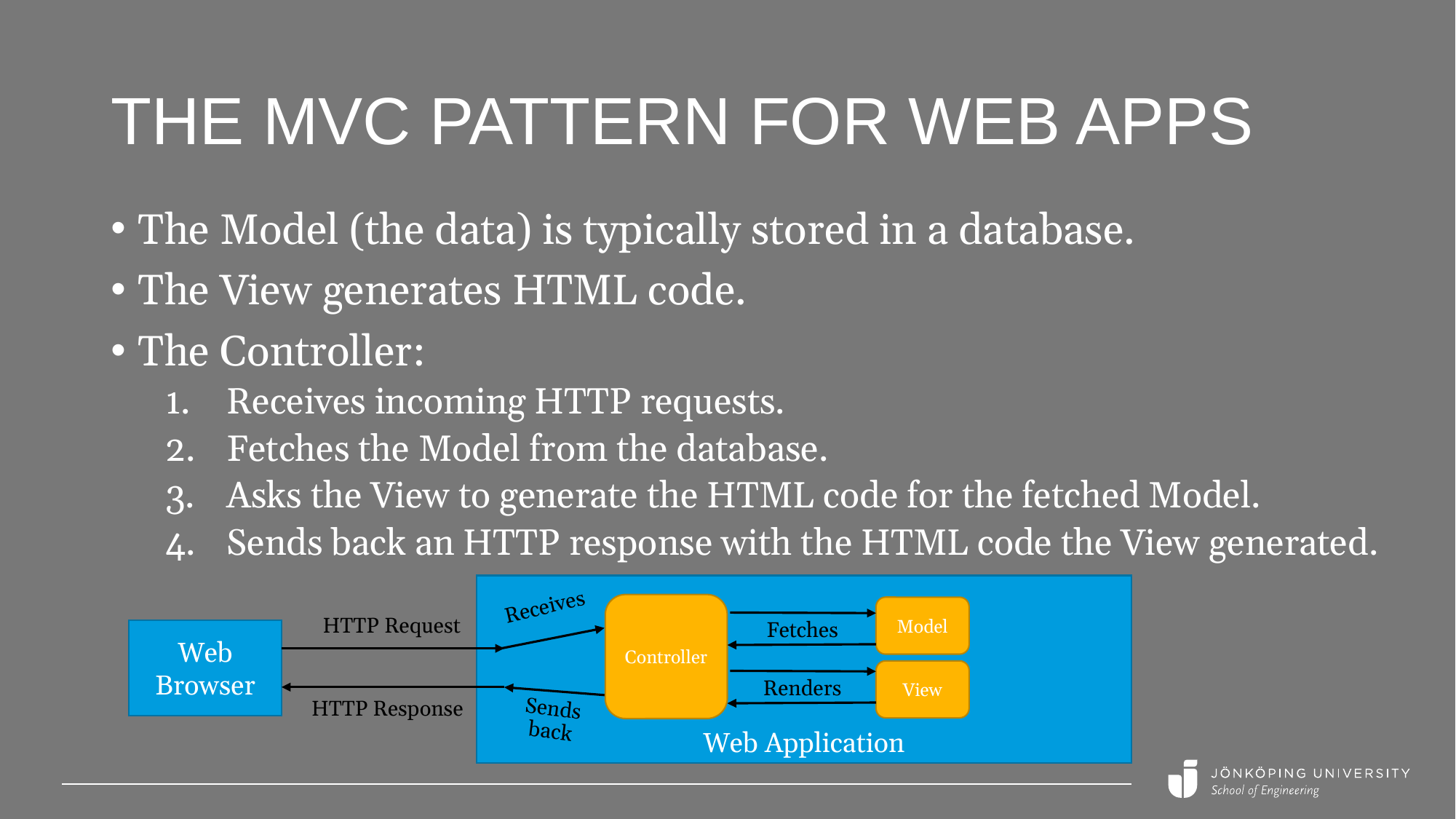

# THE MVC pattern for Web apps
The Model (the data) is typically stored in a database.
The View generates HTML code.
The Controller:
Receives incoming HTTP requests.
Fetches the Model from the database.
Asks the View to generate the HTML code for the fetched Model.
Sends back an HTTP response with the HTML code the View generated.
Web Application
Receives
Controller
Model
HTTP Request
Fetches
Web Browser
View
Renders
Sends back
HTTP Response